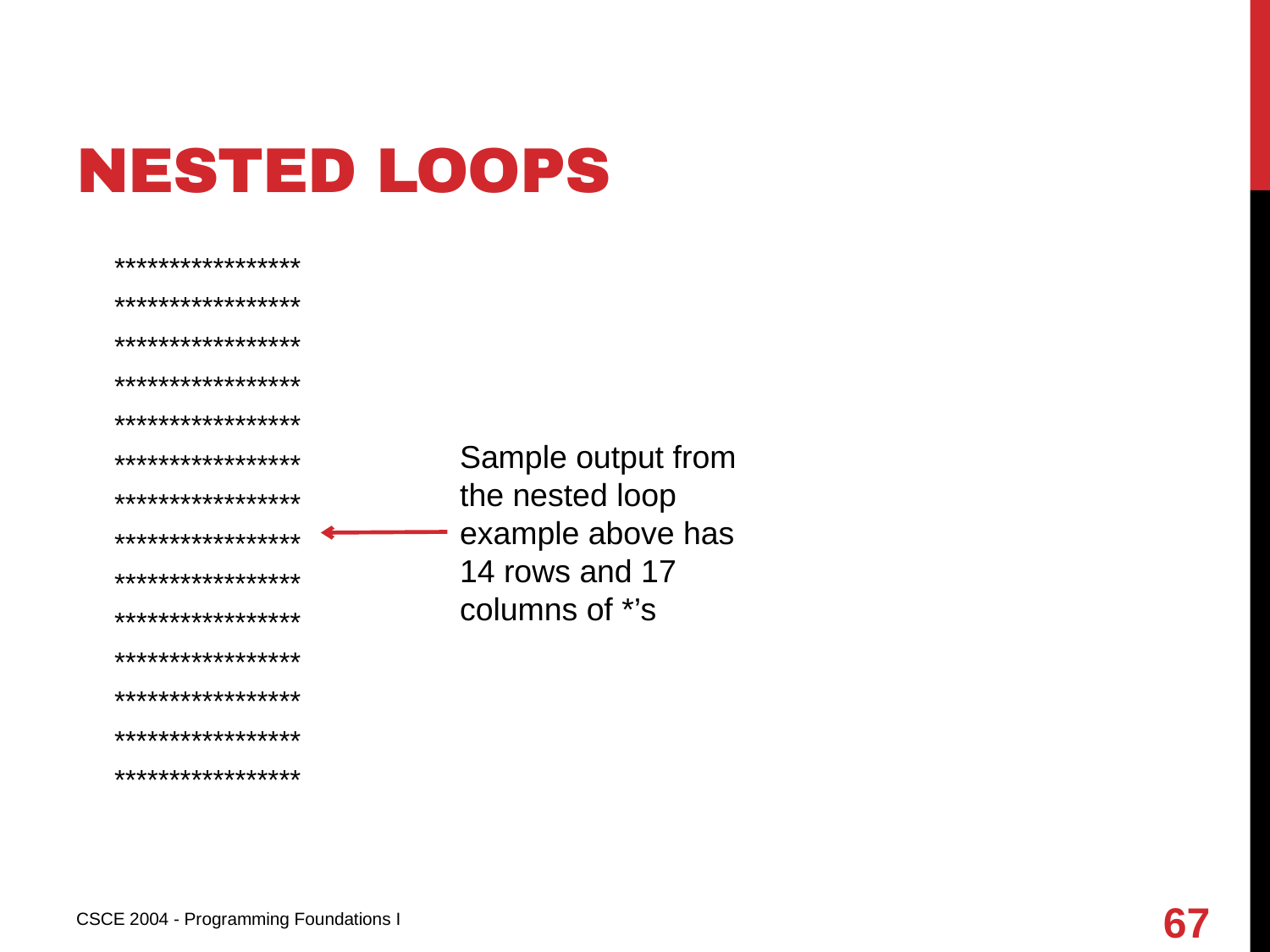

# Nested loops
*****************
*****************
*****************
*****************
*****************
*****************
*****************
*****************
*****************
*****************
*****************
*****************
*****************
*****************
Sample output from the nested loop example above has 14 rows and 17 columns of *’s
67
CSCE 2004 - Programming Foundations I